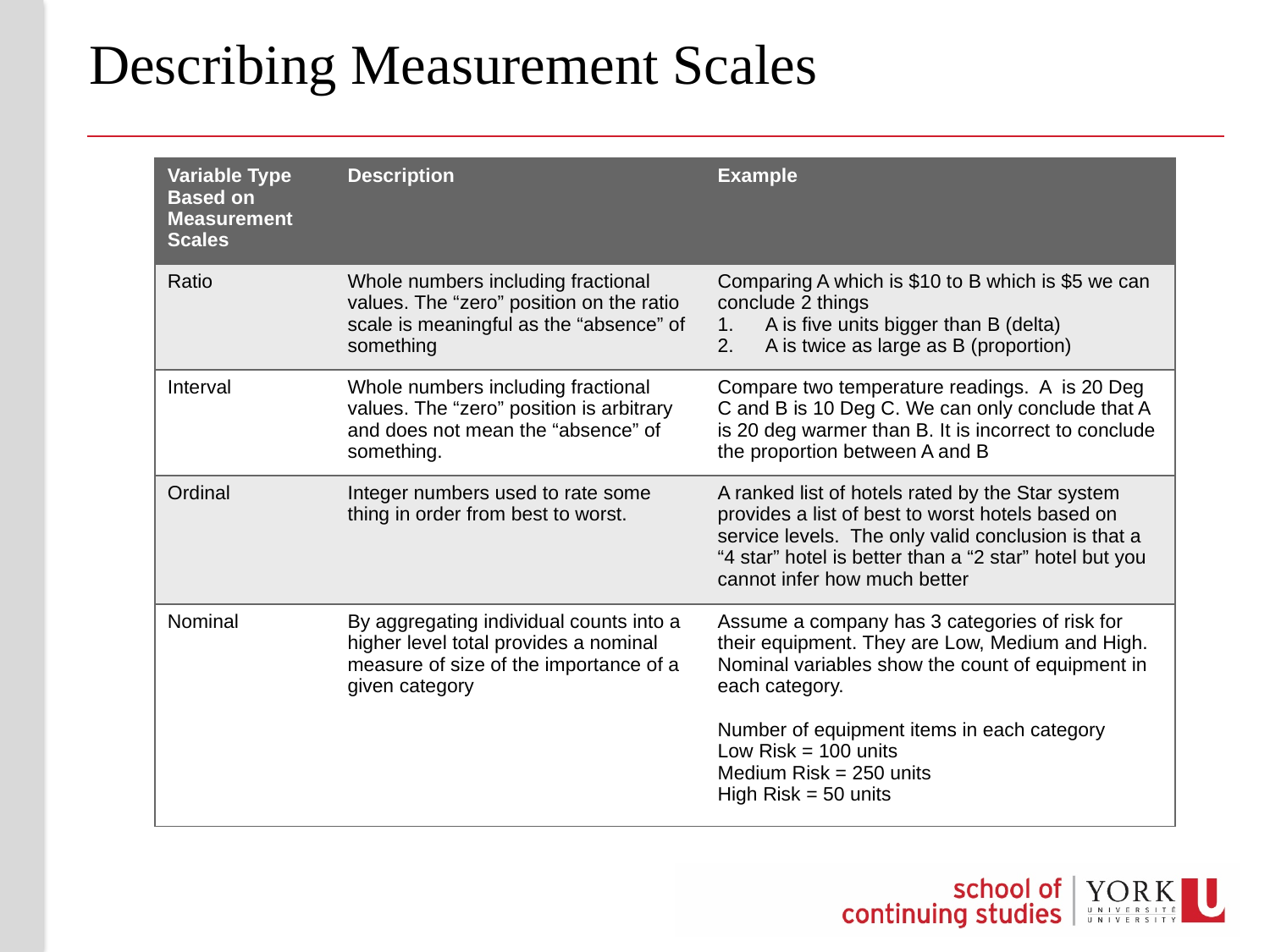

# Describing Measurement Scales

| Variable Type Based on Measurement Scales | Description | Example |
| --- | --- | --- |
| Ratio | Whole numbers including fractional values. The “zero” position on the ratio scale is meaningful as the “absence” of something | Comparing A which is $10 to B which is $5 we can conclude 2 things A is five units bigger than B (delta) A is twice as large as B (proportion) |
| Interval | Whole numbers including fractional values. The “zero” position is arbitrary and does not mean the “absence” of something. | Compare two temperature readings. A is 20 Deg C and B is 10 Deg C. We can only conclude that A is 20 deg warmer than B. It is incorrect to conclude the proportion between A and B |
| Ordinal | Integer numbers used to rate some thing in order from best to worst. | A ranked list of hotels rated by the Star system provides a list of best to worst hotels based on service levels. The only valid conclusion is that a “4 star” hotel is better than a “2 star” hotel but you cannot infer how much better |
| Nominal | By aggregating individual counts into a higher level total provides a nominal measure of size of the importance of a given category | Assume a company has 3 categories of risk for their equipment. They are Low, Medium and High. Nominal variables show the count of equipment in each category. Number of equipment items in each category Low Risk = 100 units Medium Risk = 250 units High Risk = 50 units |